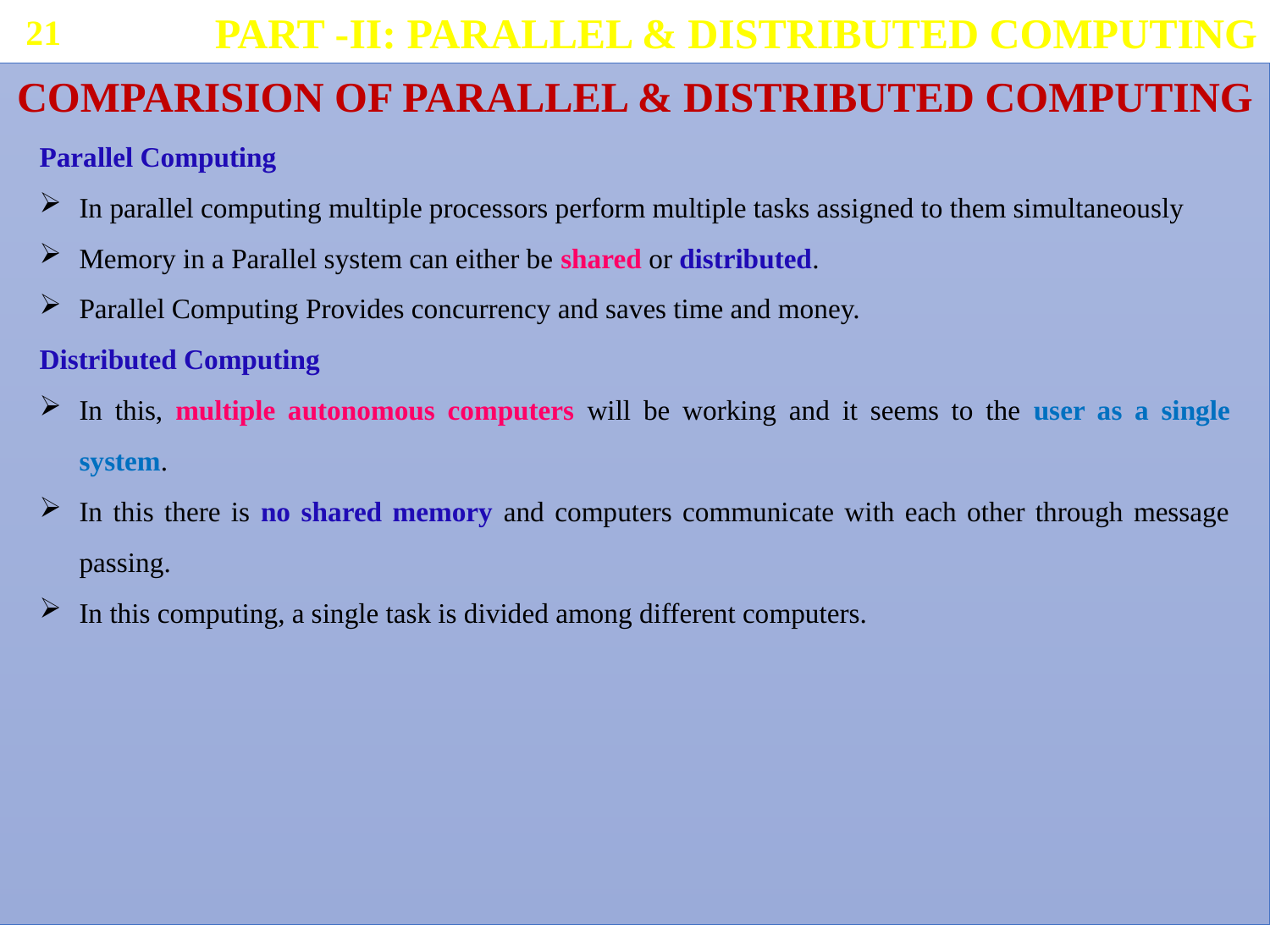

PART -II: PARALLEL & DISTRIBUTED COMPUTING
21

COMPARISION OF PARALLEL & DISTRIBUTED COMPUTING
Parallel Computing
In parallel computing multiple processors perform multiple tasks assigned to them simultaneously
Memory in a Parallel system can either be shared or distributed.
Parallel Computing Provides concurrency and saves time and money.
Distributed Computing
In this, multiple autonomous computers will be working and it seems to the user as a single system.
In this there is no shared memory and computers communicate with each other through message passing.
In this computing, a single task is divided among different computers.